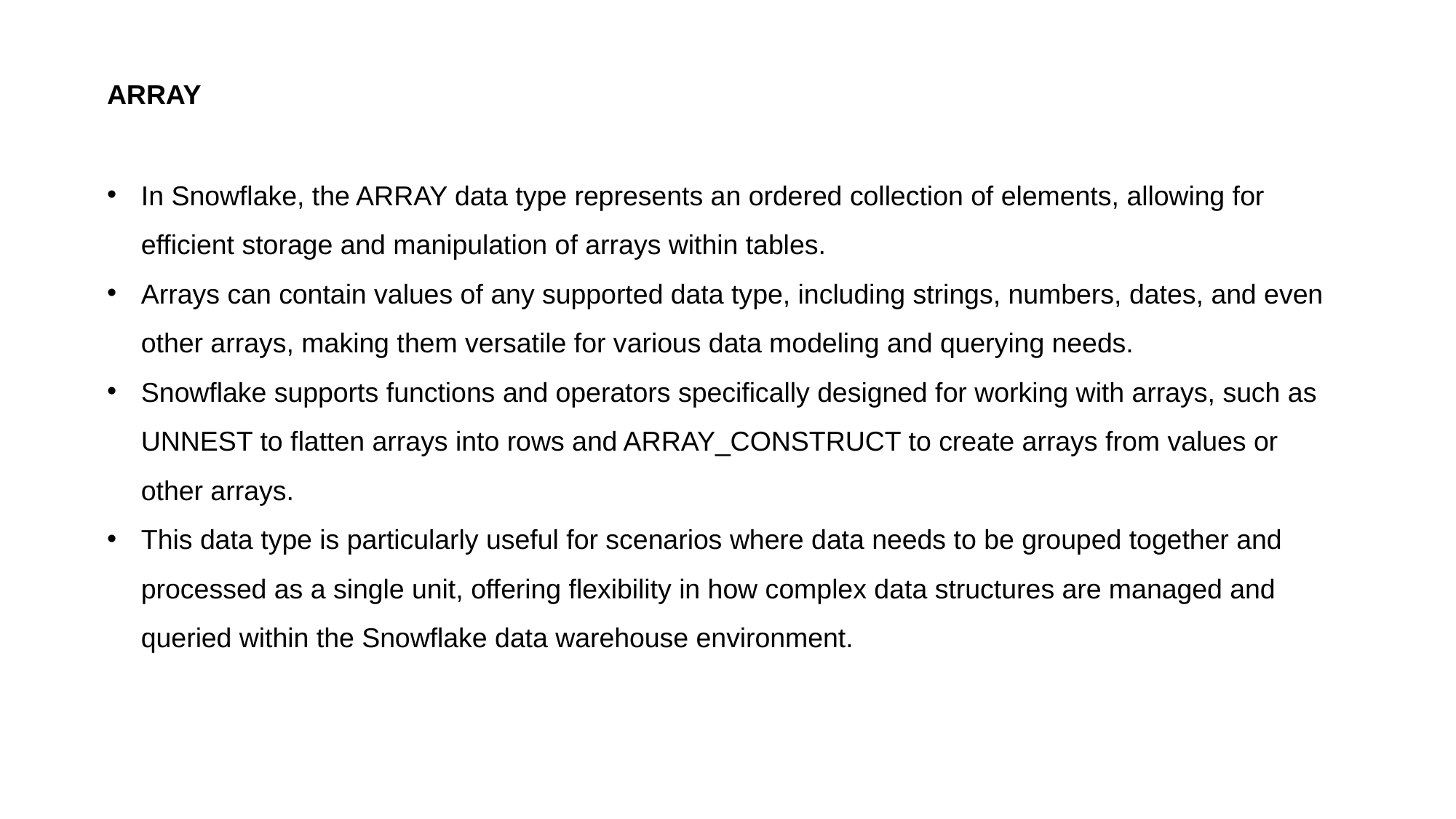

ARRAY
In Snowflake, the ARRAY data type represents an ordered collection of elements, allowing for efficient storage and manipulation of arrays within tables.
Arrays can contain values of any supported data type, including strings, numbers, dates, and even other arrays, making them versatile for various data modeling and querying needs.
Snowflake supports functions and operators specifically designed for working with arrays, such as UNNEST to flatten arrays into rows and ARRAY_CONSTRUCT to create arrays from values or other arrays.
This data type is particularly useful for scenarios where data needs to be grouped together and processed as a single unit, offering flexibility in how complex data structures are managed and queried within the Snowflake data warehouse environment.